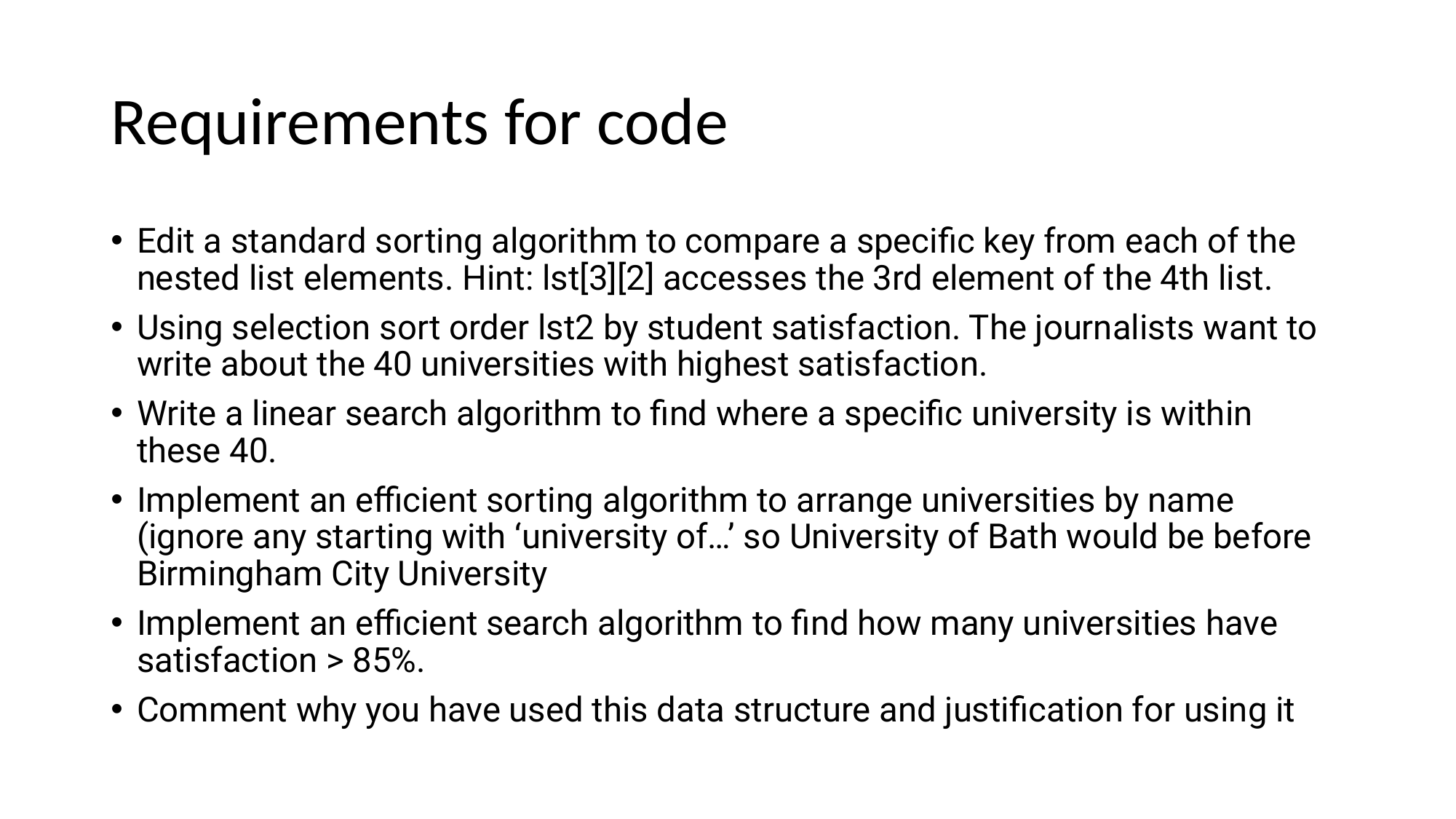

# Requirements for code
Edit a standard sorting algorithm to compare a specific key from each of the nested list elements. Hint: lst[3][2] accesses the 3rd element of the 4th list.
Using selection sort order lst2 by student satisfaction. The journalists want to write about the 40 universities with highest satisfaction.
Write a linear search algorithm to find where a specific university is within these 40.
Implement an efficient sorting algorithm to arrange universities by name (ignore any starting with ‘university of…’ so University of Bath would be before Birmingham City University
Implement an efficient search algorithm to find how many universities have satisfaction > 85%.
Comment why you have used this data structure and justification for using it